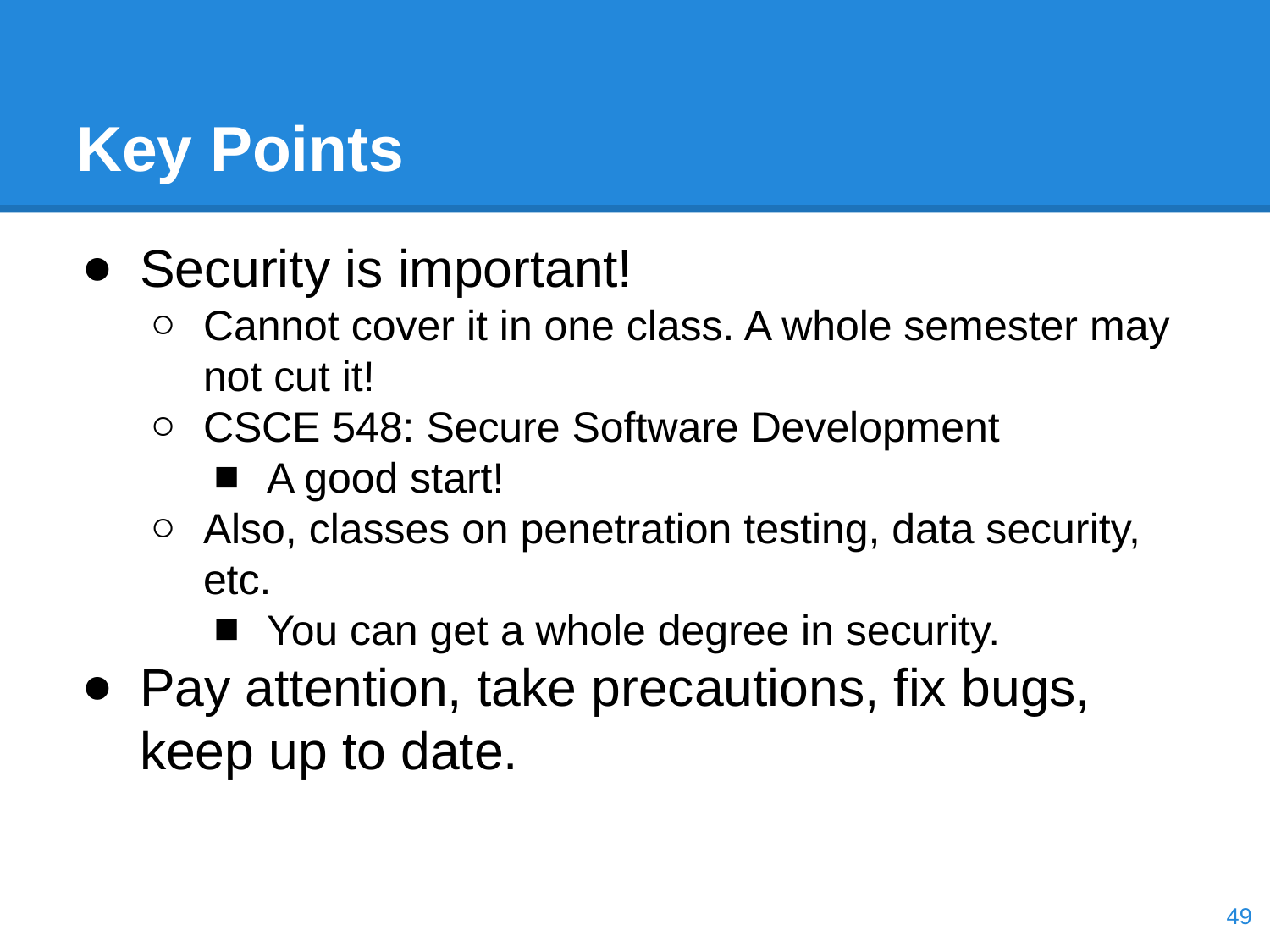

# Key Points
Security is important!
Cannot cover it in one class. A whole semester may not cut it!
CSCE 548: Secure Software Development
A good start!
Also, classes on penetration testing, data security, etc.
You can get a whole degree in security.
Pay attention, take precautions, fix bugs, keep up to date.
49